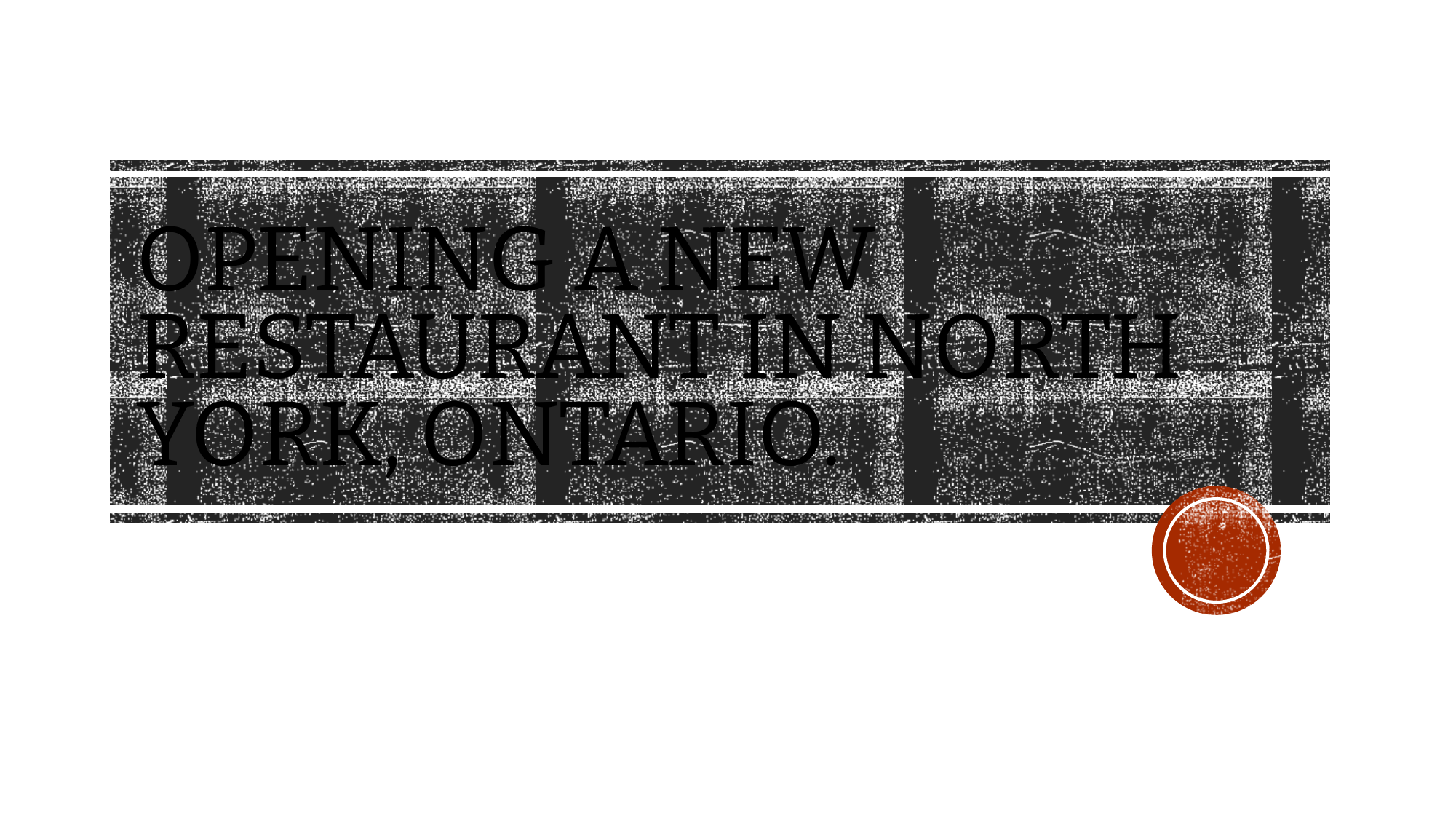

# Opening a new restaurant in North York, Ontario.